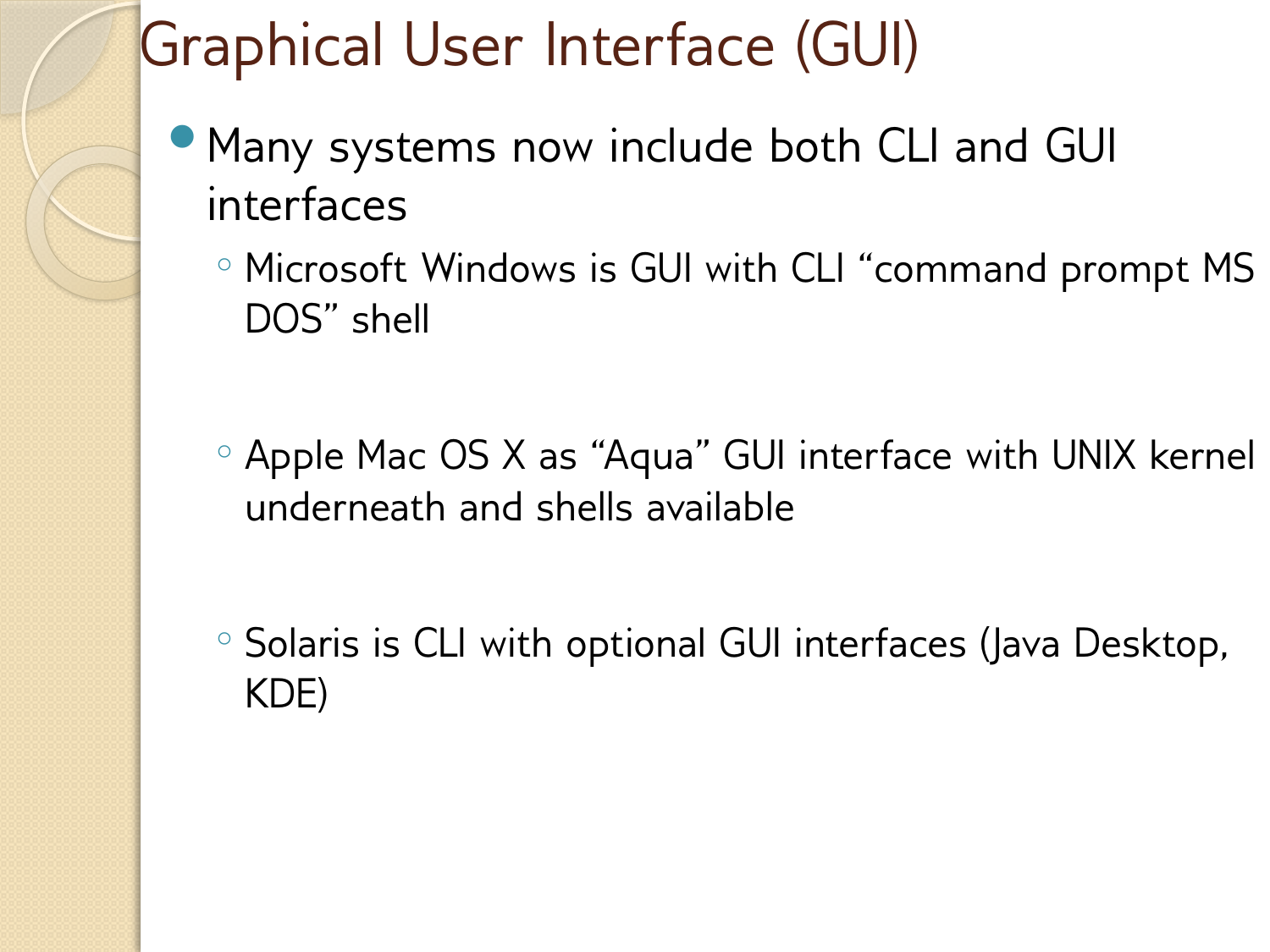

# Graphical User Interface (GUI)
Many systems now include both CLI and GUI interfaces
Microsoft Windows is GUI with CLI “command prompt MS DOS” shell

Apple Mac OS X as “Aqua” GUI interface with UNIX kernel underneath and shells available

Solaris is CLI with optional GUI interfaces (Java Desktop, KDE)